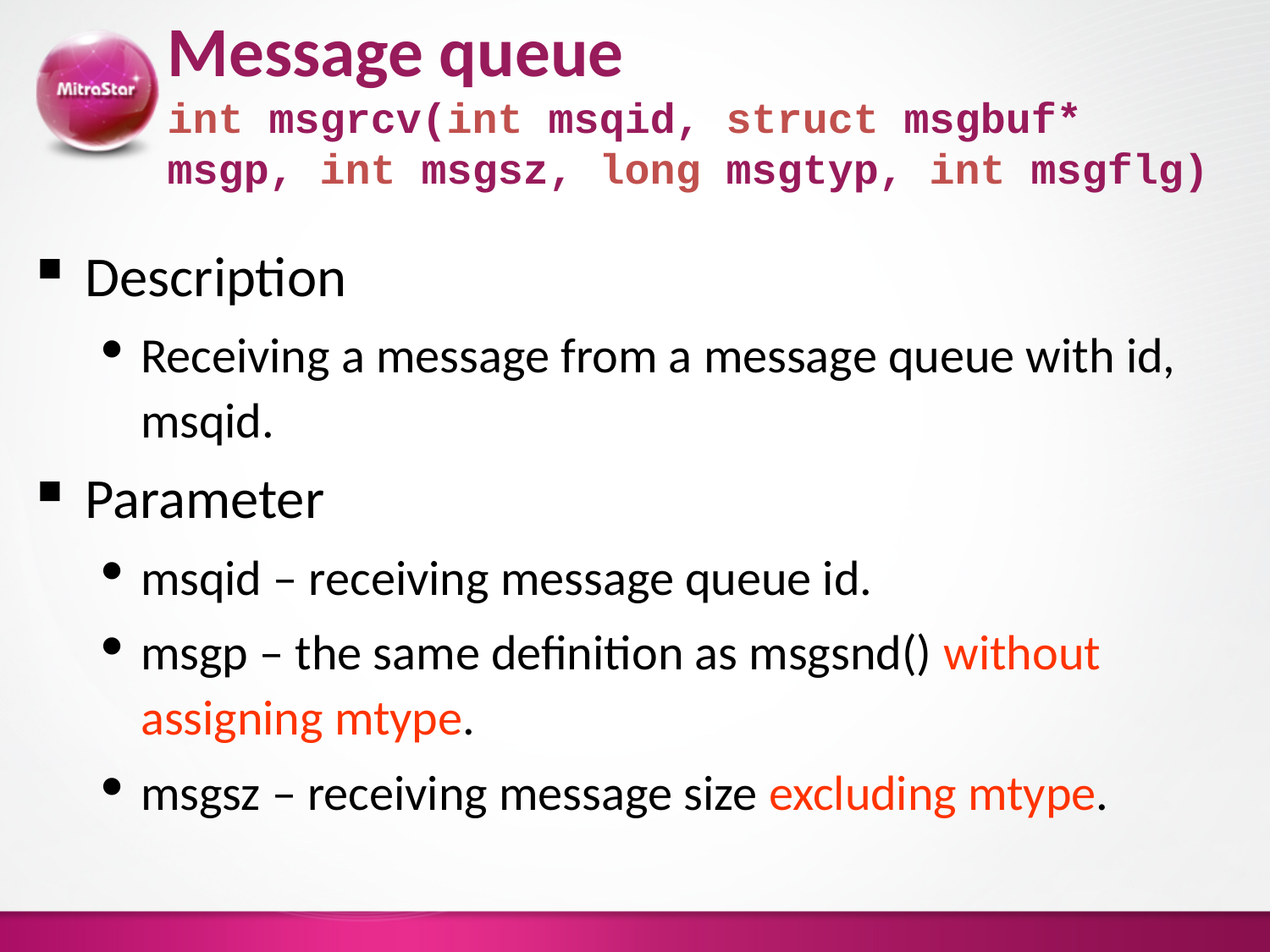

# Message queue int msgrcv(int msqid, struct msgbuf* msgp, int msgsz, long msgtyp, int msgflg)
Description
Receiving a message from a message queue with id, msqid.
Parameter
msqid – receiving message queue id.
msgp – the same definition as msgsnd() without assigning mtype.
msgsz – receiving message size excluding mtype.